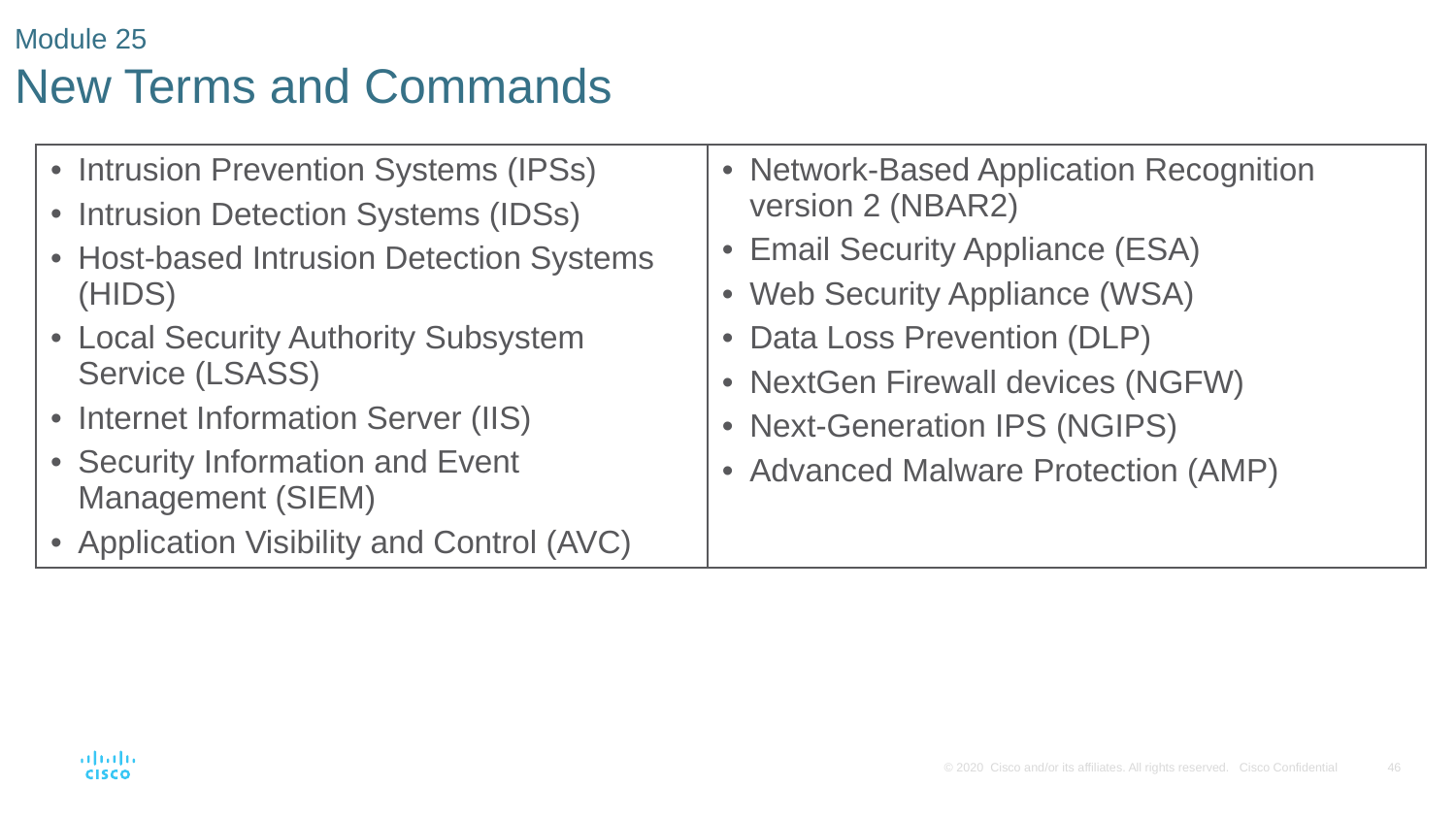

# Module 25 New Terms and Commands
| Intrusion Prevention Systems (IPSs) Intrusion Detection Systems (IDSs) Host-based Intrusion Detection Systems (HIDS) Local Security Authority Subsystem Service (LSASS) Internet Information Server (IIS) Security Information and Event Management (SIEM) Application Visibility and Control (AVC) | Network-Based Application Recognition version 2 (NBAR2) Email Security Appliance (ESA) Web Security Appliance (WSA) Data Loss Prevention (DLP) NextGen Firewall devices (NGFW) Next-Generation IPS (NGIPS) Advanced Malware Protection (AMP) |
| --- | --- |